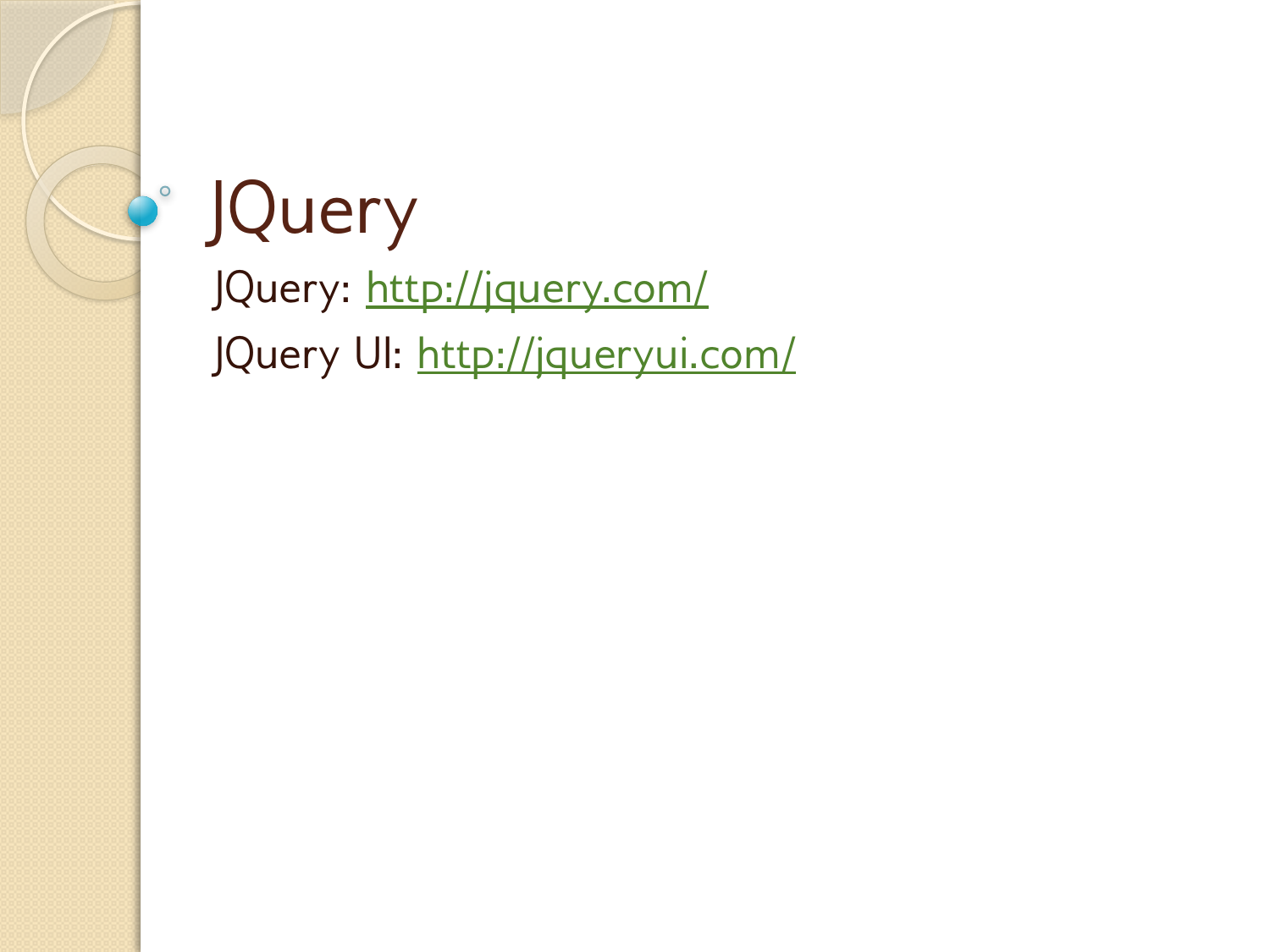

# JQuery
JQuery: http://jquery.com/
JQuery UI: http://jqueryui.com/